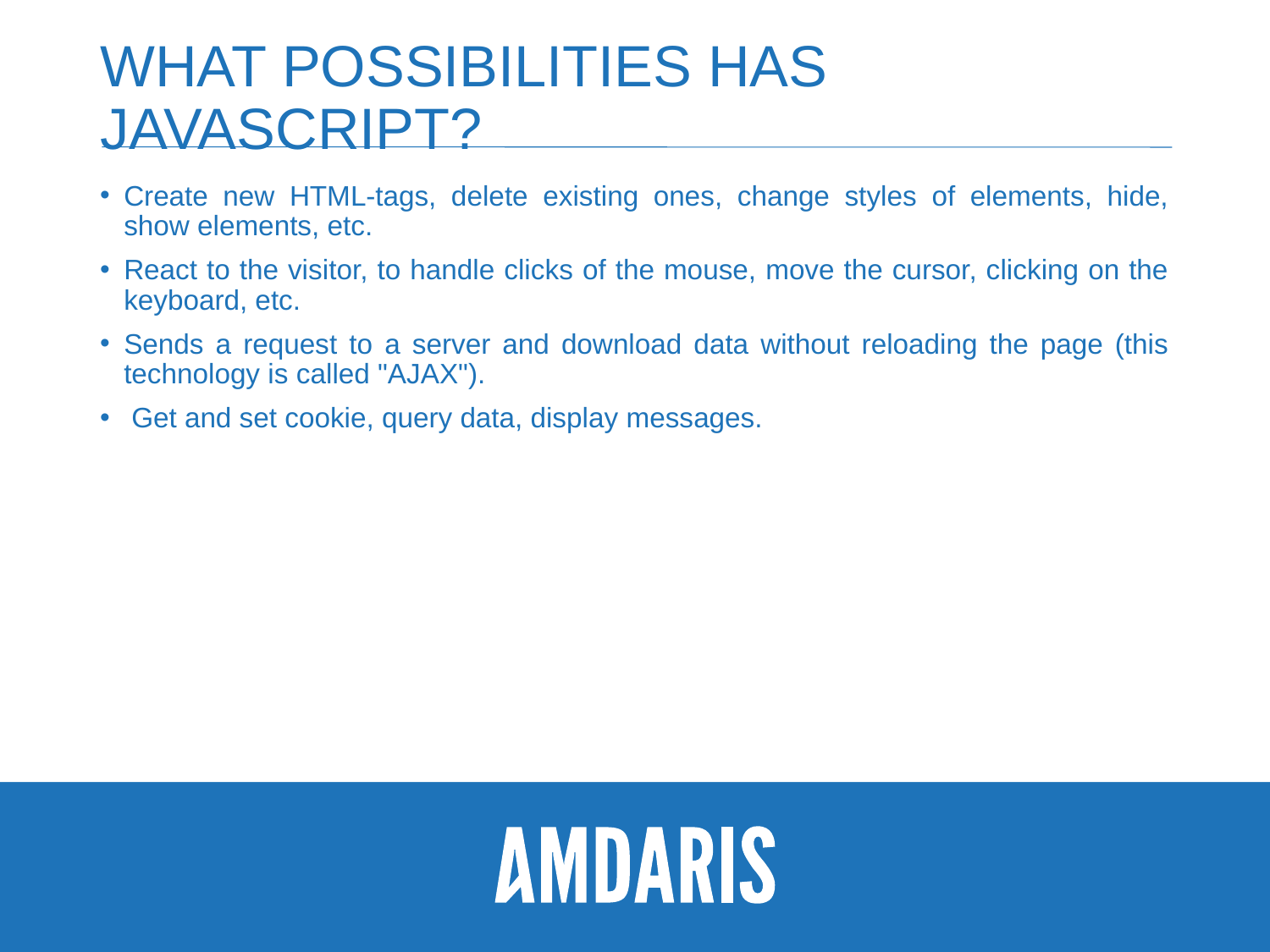

# what possibilities has javascript?
Create new HTML-tags, delete existing ones, change styles of elements, hide, show elements, etc.
React to the visitor, to handle clicks of the mouse, move the cursor, clicking on the keyboard, etc.
Sends a request to a server and download data without reloading the page (this technology is called "AJAX").
 Get and set cookie, query data, display messages.